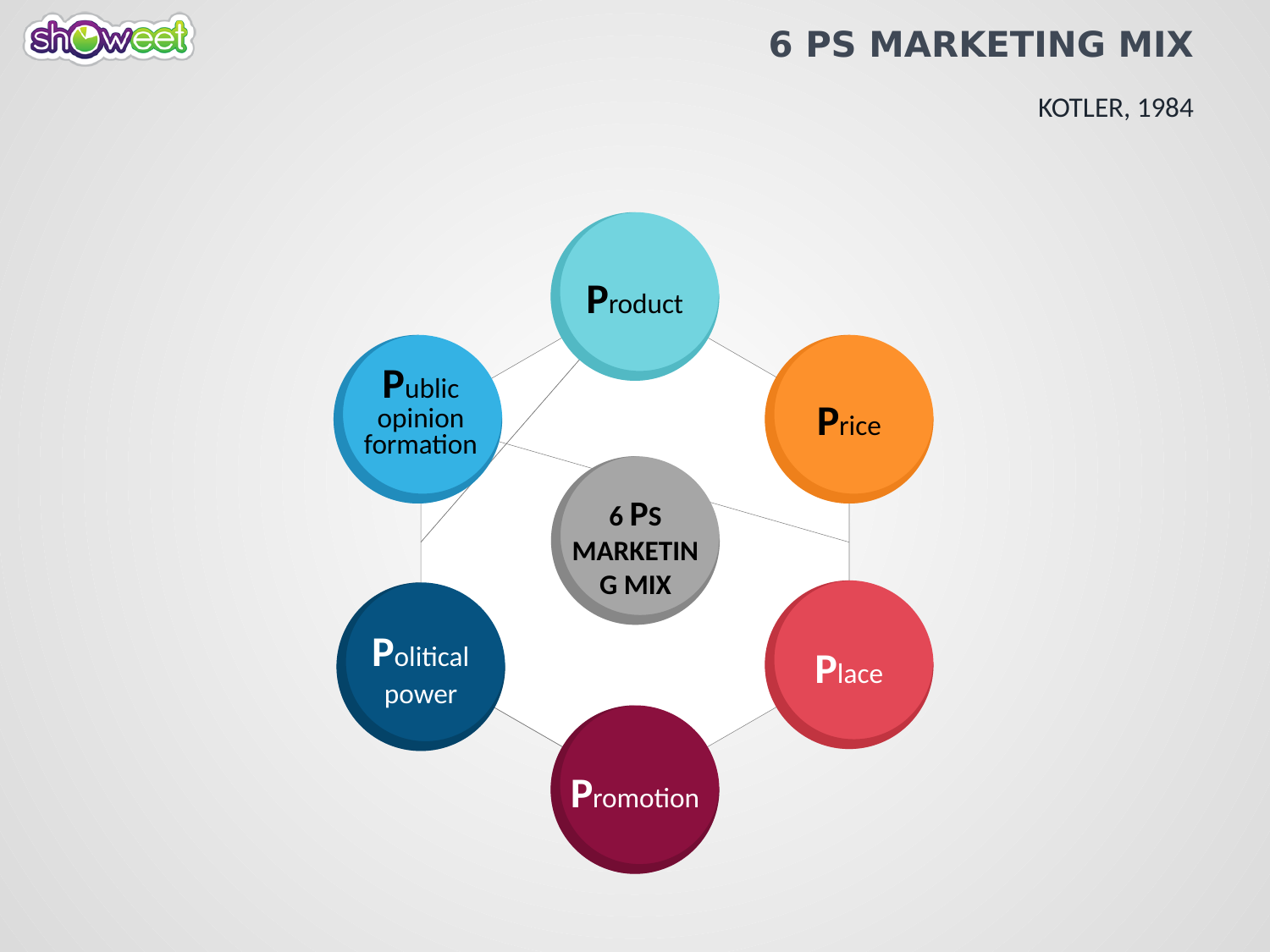

# 6 Ps Marketing Mix
Kotler, 1984

Product

Public
opinion formation

Price

6 Ps Marketing Mix

Place

Political
power

Promotion